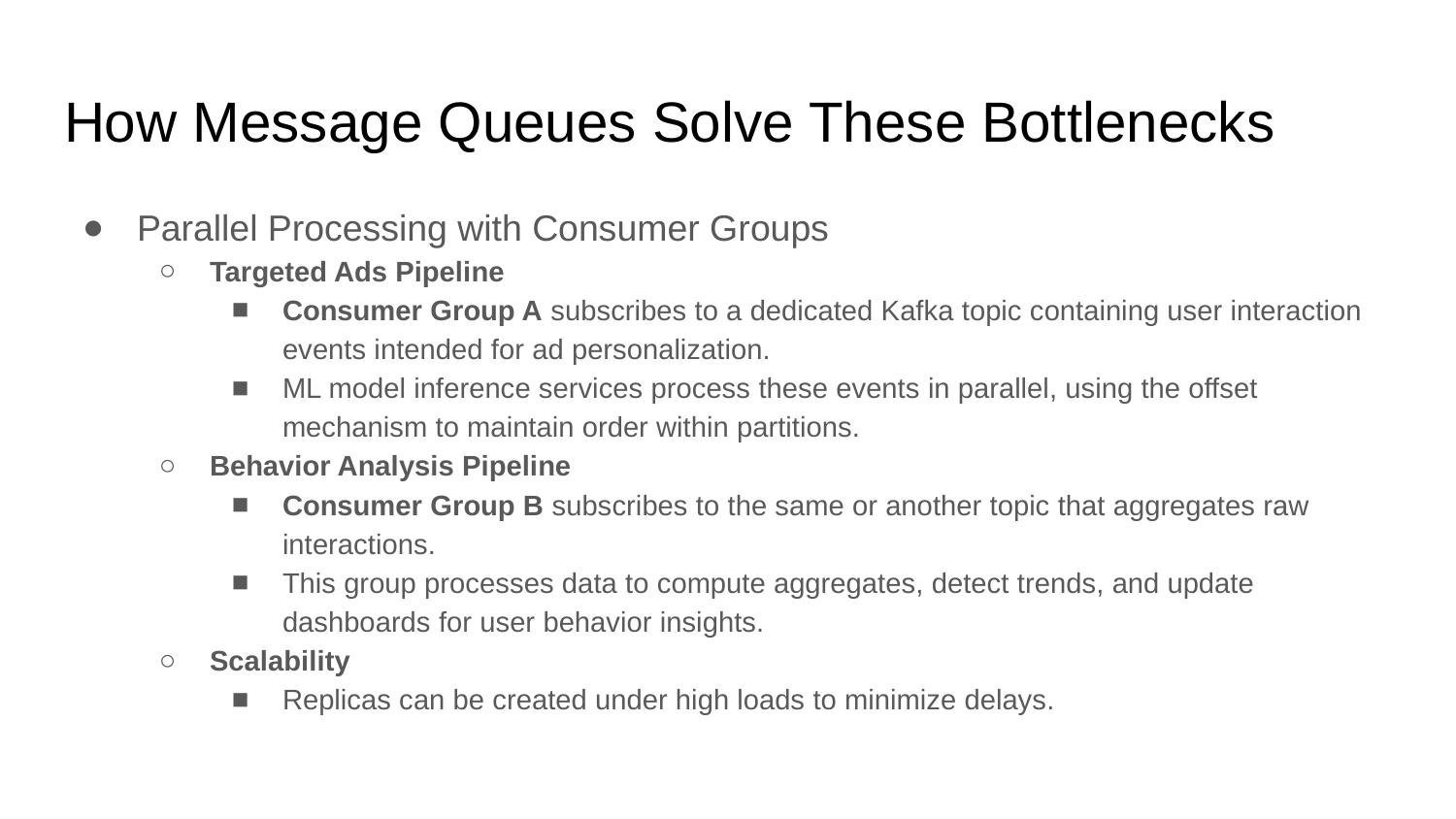

# How Message Queues Solve These Bottlenecks
Parallel Processing with Consumer Groups
Targeted Ads Pipeline
Consumer Group A subscribes to a dedicated Kafka topic containing user interaction events intended for ad personalization.
ML model inference services process these events in parallel, using the offset mechanism to maintain order within partitions.
Behavior Analysis Pipeline
Consumer Group B subscribes to the same or another topic that aggregates raw interactions.
This group processes data to compute aggregates, detect trends, and update dashboards for user behavior insights.
Scalability
Replicas can be created under high loads to minimize delays.